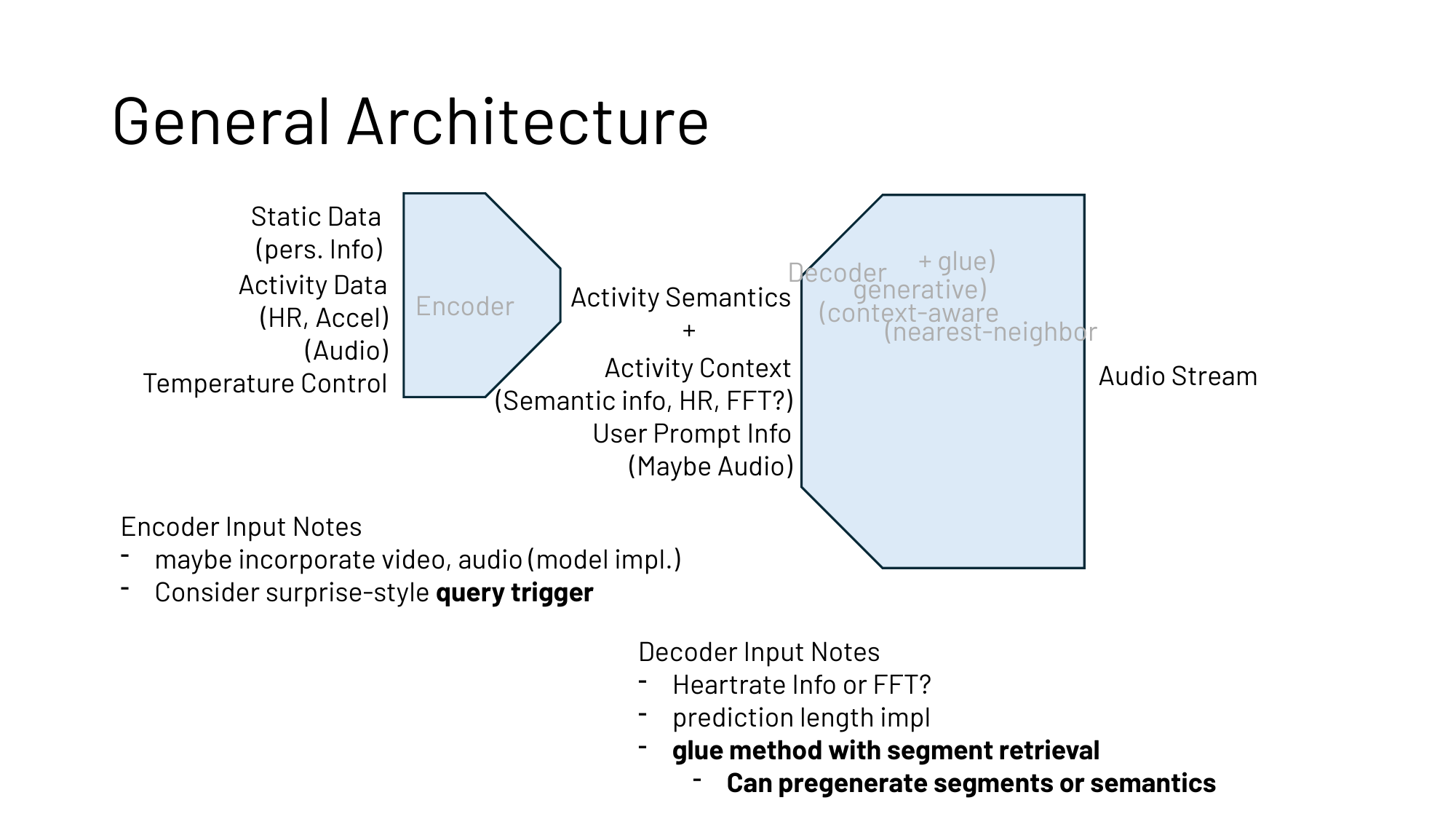

# General Architecture
Static Data
(pers. Info)
Encoder
Decoder
(context-aware generative)
(nearest-neighbor
+ glue)
Activity Data
(HR, Accel)
(Audio)
Temperature Control
Activity Semantics
+
Activity Context
(Semantic info, HR, FFT?)
User Prompt Info
(Maybe Audio)
Audio Stream
Encoder Input Notes
maybe incorporate video, audio (model impl.)
Consider surprise-style query trigger
Decoder Input Notes
Heartrate Info or FFT?
prediction length impl
glue method with segment retrieval
Can pregenerate segments or semantics